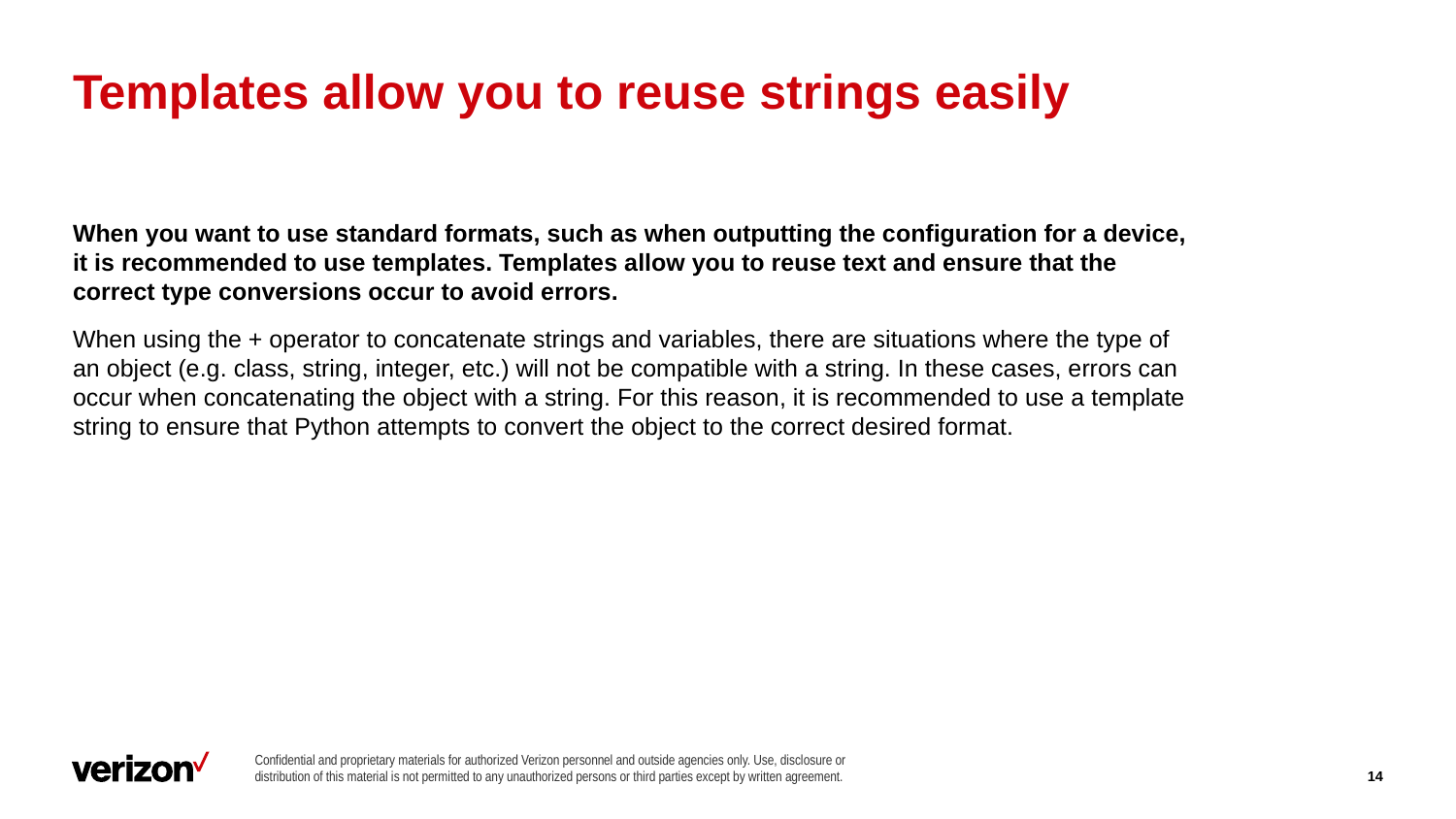

# Templates allow you to reuse strings easily
When you want to use standard formats, such as when outputting the configuration for a device, it is recommended to use templates. Templates allow you to reuse text and ensure that the correct type conversions occur to avoid errors.
When using the + operator to concatenate strings and variables, there are situations where the type of an object (e.g. class, string, integer, etc.) will not be compatible with a string. In these cases, errors can occur when concatenating the object with a string. For this reason, it is recommended to use a template string to ensure that Python attempts to convert the object to the correct desired format.
14